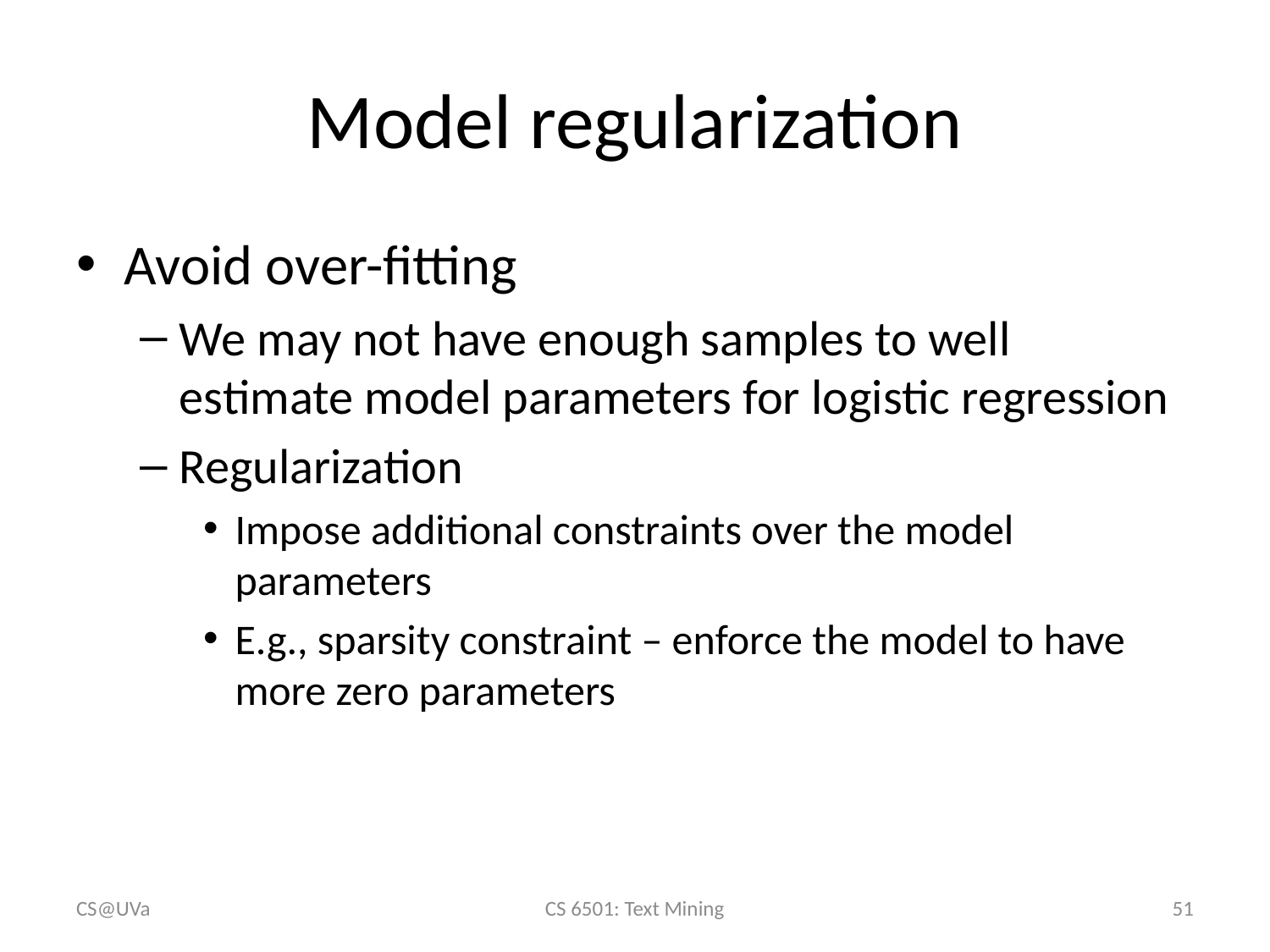

# Model regularization
Avoid over-fitting
We may not have enough samples to well estimate model parameters for logistic regression
Regularization
Impose additional constraints over the model parameters
E.g., sparsity constraint – enforce the model to have more zero parameters
CS@UVa
CS 6501: Text Mining
51